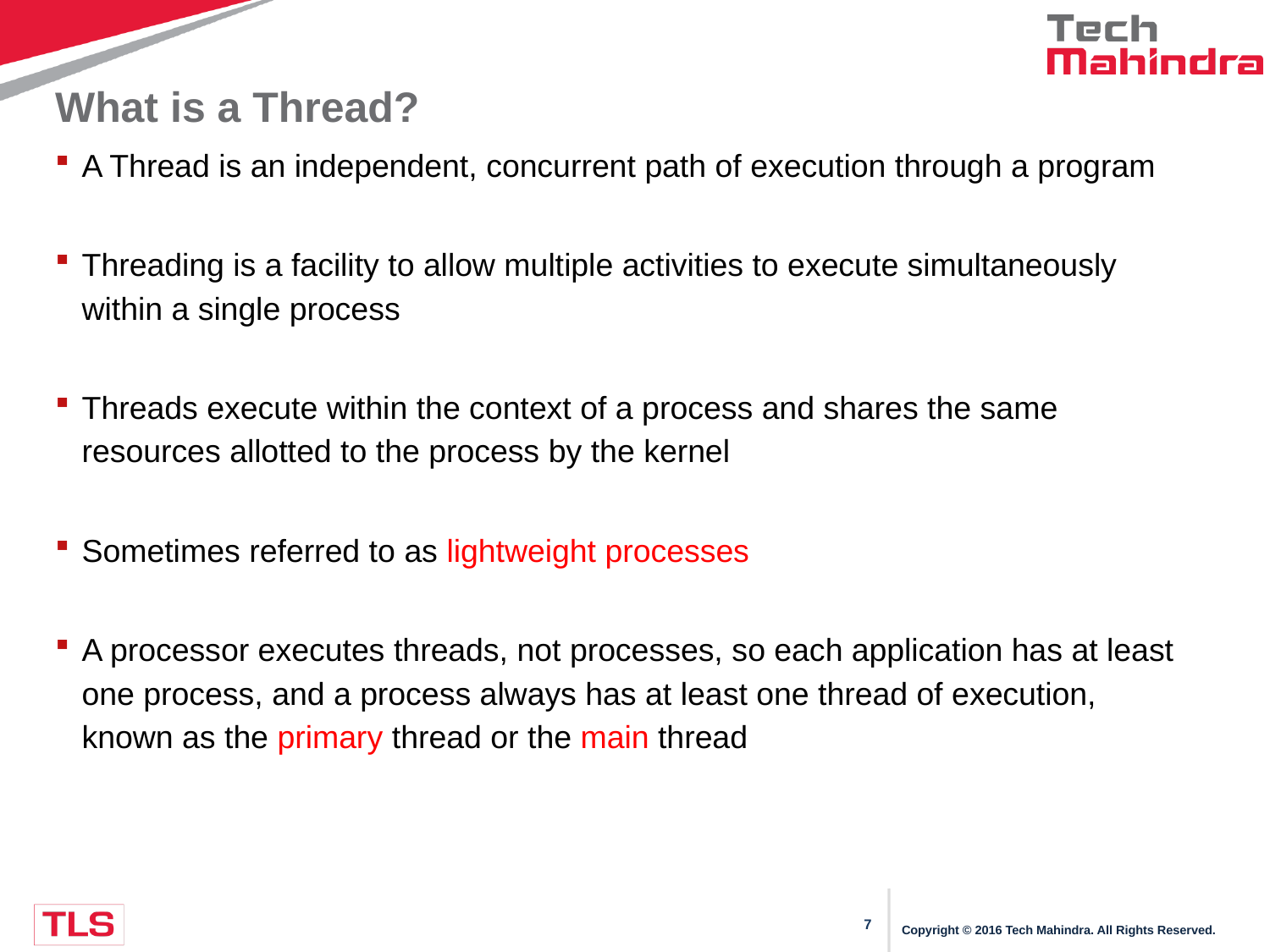

# What is a Thread?
A Thread is an independent, concurrent path of execution through a program

Threading is a facility to allow multiple activities to execute simultaneously within a single process

Threads execute within the context of a process and shares the same resources allotted to the process by the kernel

Sometimes referred to as lightweight processes

A processor executes threads, not processes, so each application has at least one process, and a process always has at least one thread of execution, known as the primary thread or the main thread

Copyright © 2016 Tech Mahindra. All Rights Reserved.